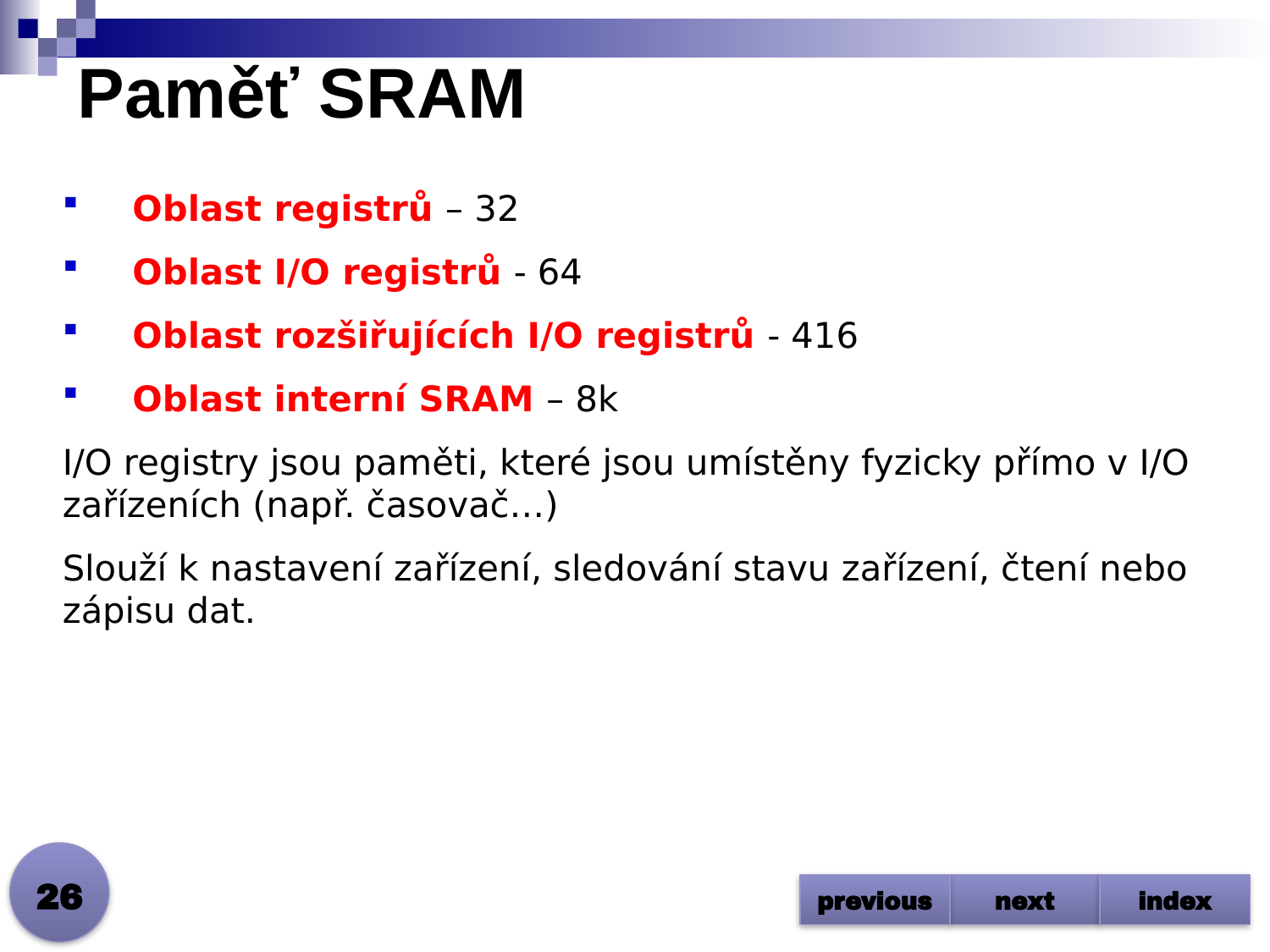

# Paměť SRAM
Oblast registrů – 32
Oblast I/O registrů - 64
Oblast rozšiřujících I/O registrů - 416
Oblast interní SRAM – 8k
I/O registry jsou paměti, které jsou umístěny fyzicky přímo v I/O zařízeních (např. časovač…)
Slouží k nastavení zařízení, sledování stavu zařízení, čtení nebo zápisu dat.

26
previous
next
index